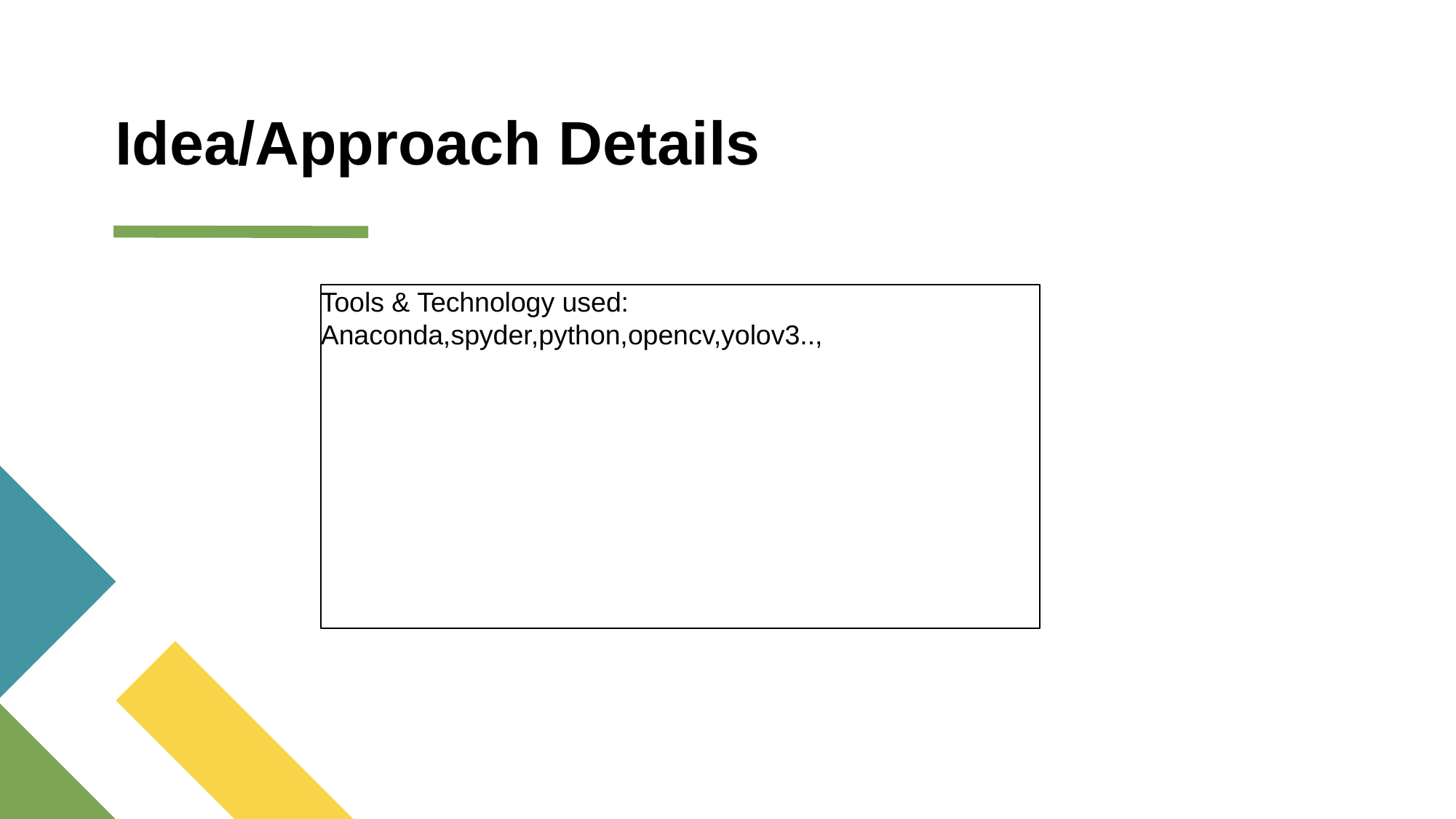

# Idea/Approach Details
Tools & Technology used:
Anaconda,spyder,python,opencv,yolov3..,

6